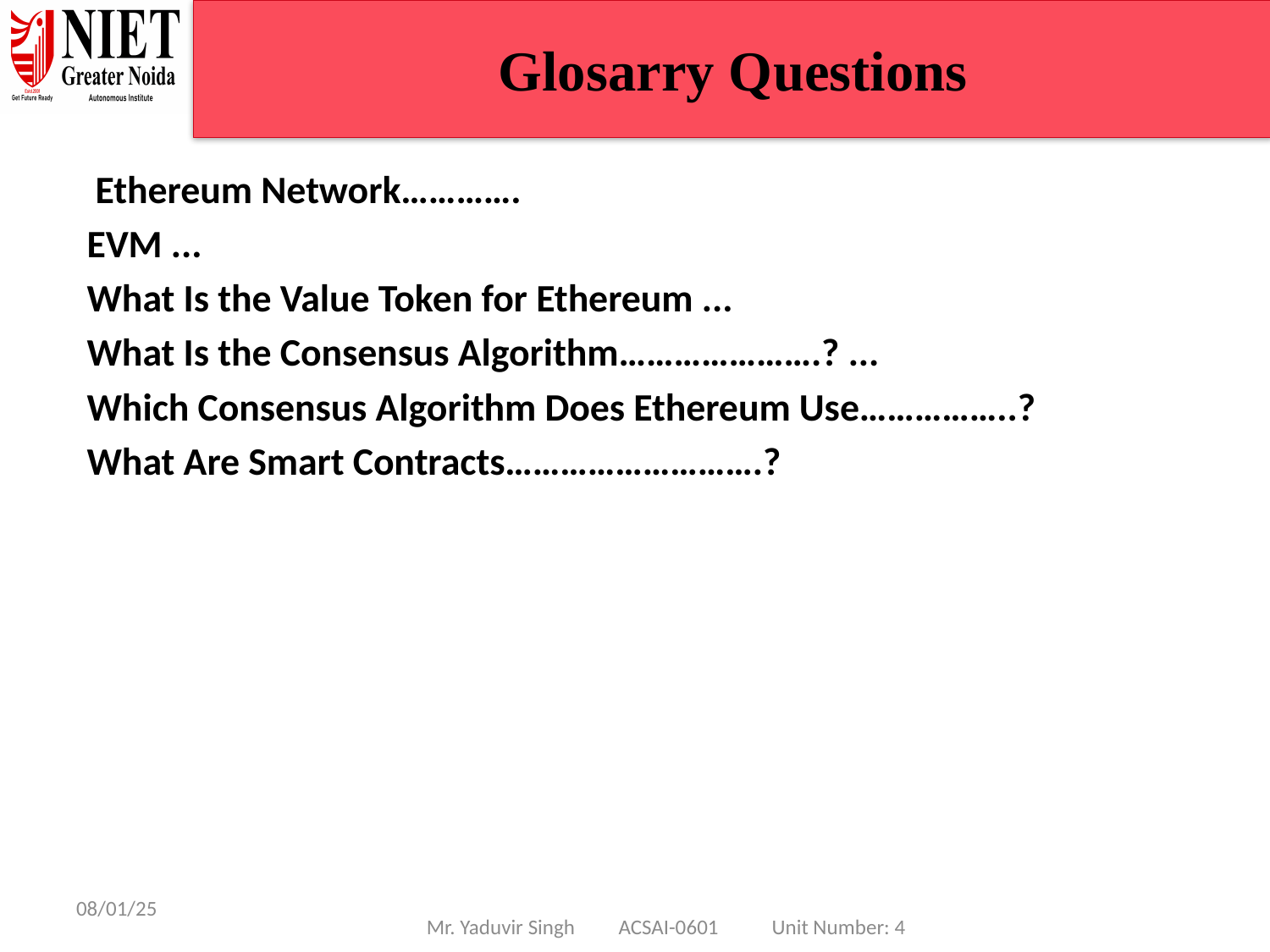

Glosarry Questions
 Ethereum Network………….
EVM ...
What Is the Value Token for Ethereum ...
What Is the Consensus Algorithm………………….? ...
Which Consensus Algorithm Does Ethereum Use……………..?
What Are Smart Contracts……………………….?

08/01/25
Mr. Yaduvir Singh         ACSAI-0601           Unit Number: 4